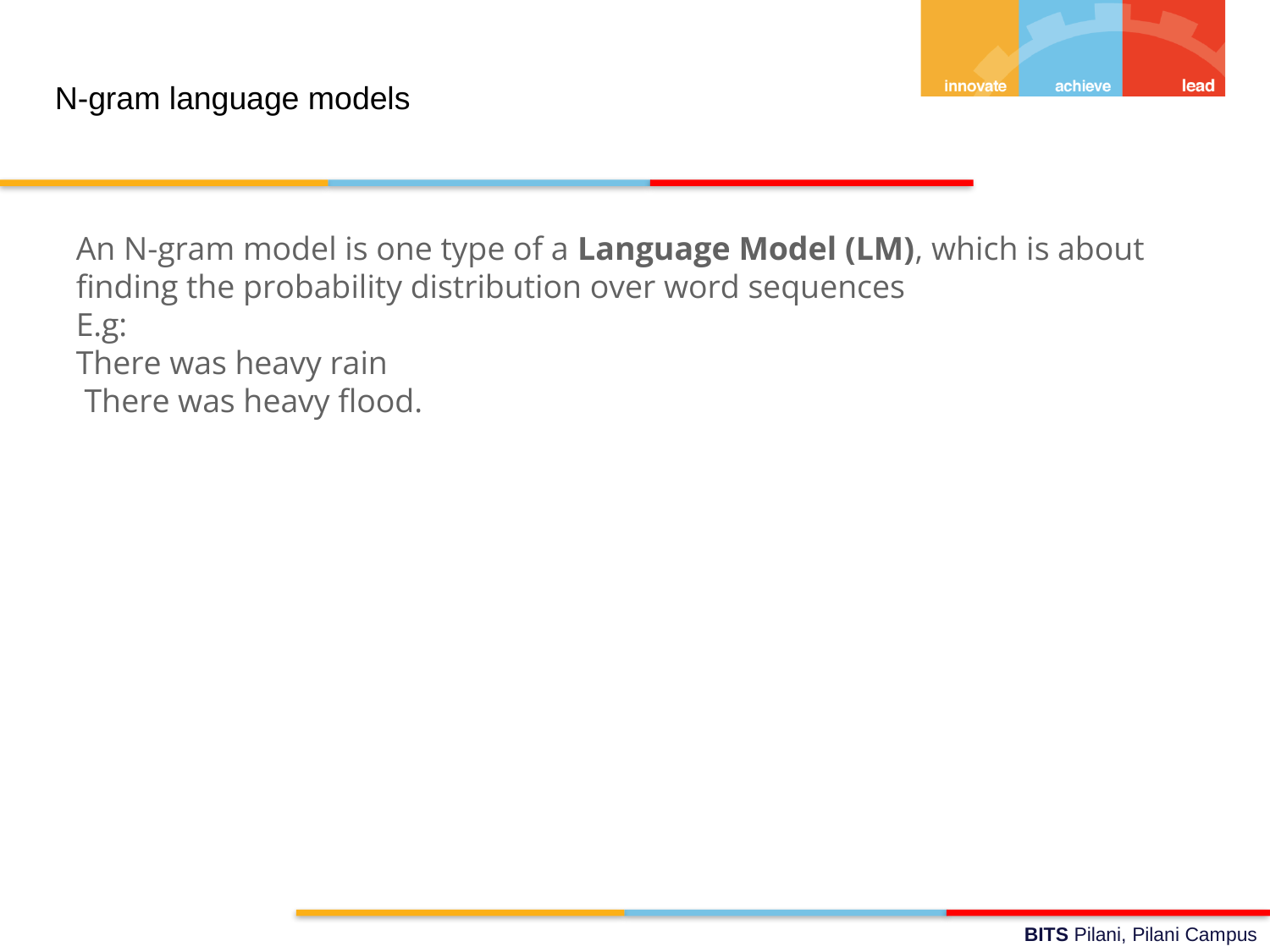

N-gram language models
An N-gram model is one type of a Language Model (LM), which is about finding the probability distribution over word sequences
E.g:
There was heavy rain
 There was heavy flood.